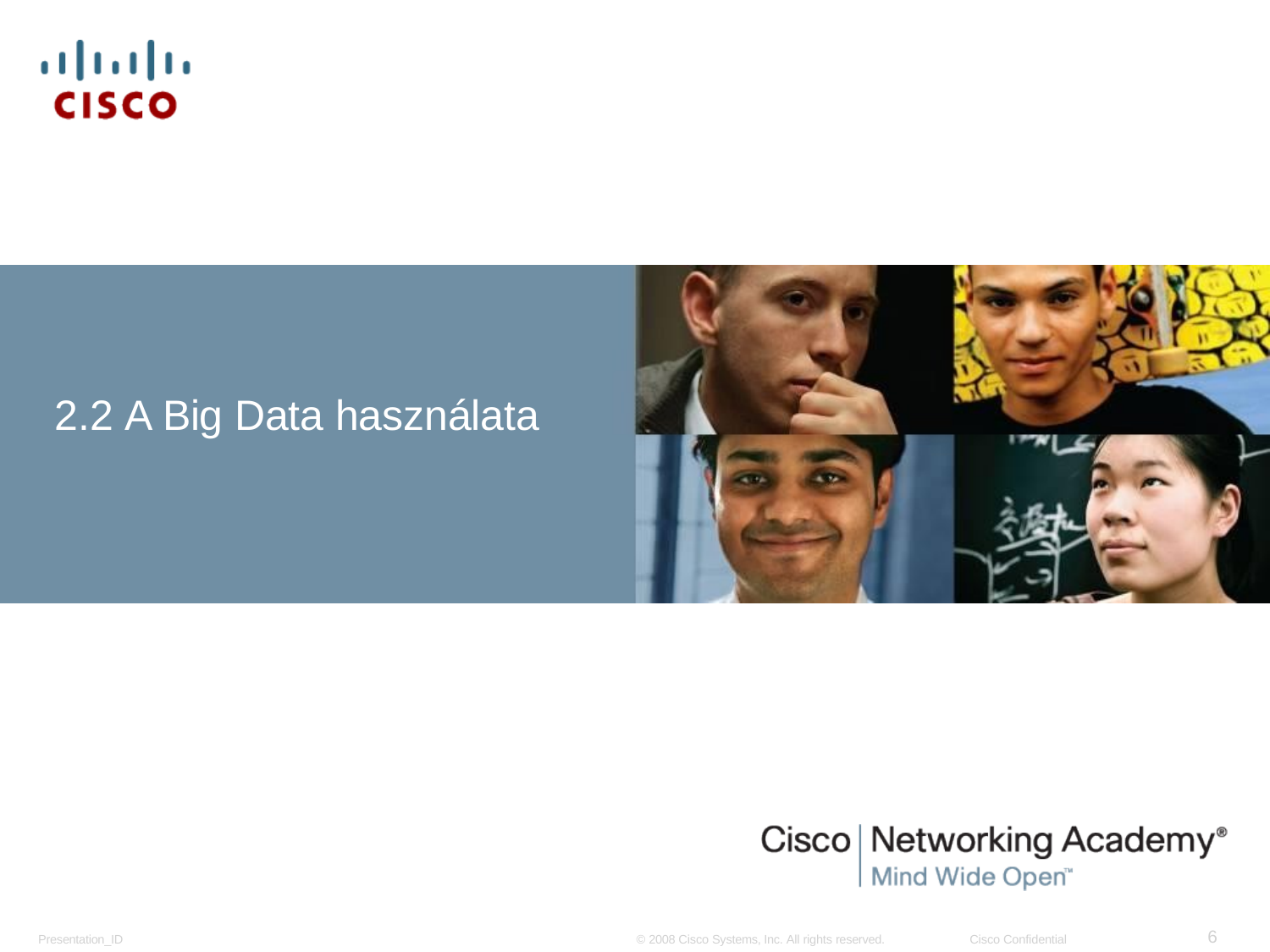

# 2.2 A Big Data használata
6
Presentation_ID
© 2008 Cisco Systems, Inc. All rights reserved.
Cisco Confidential